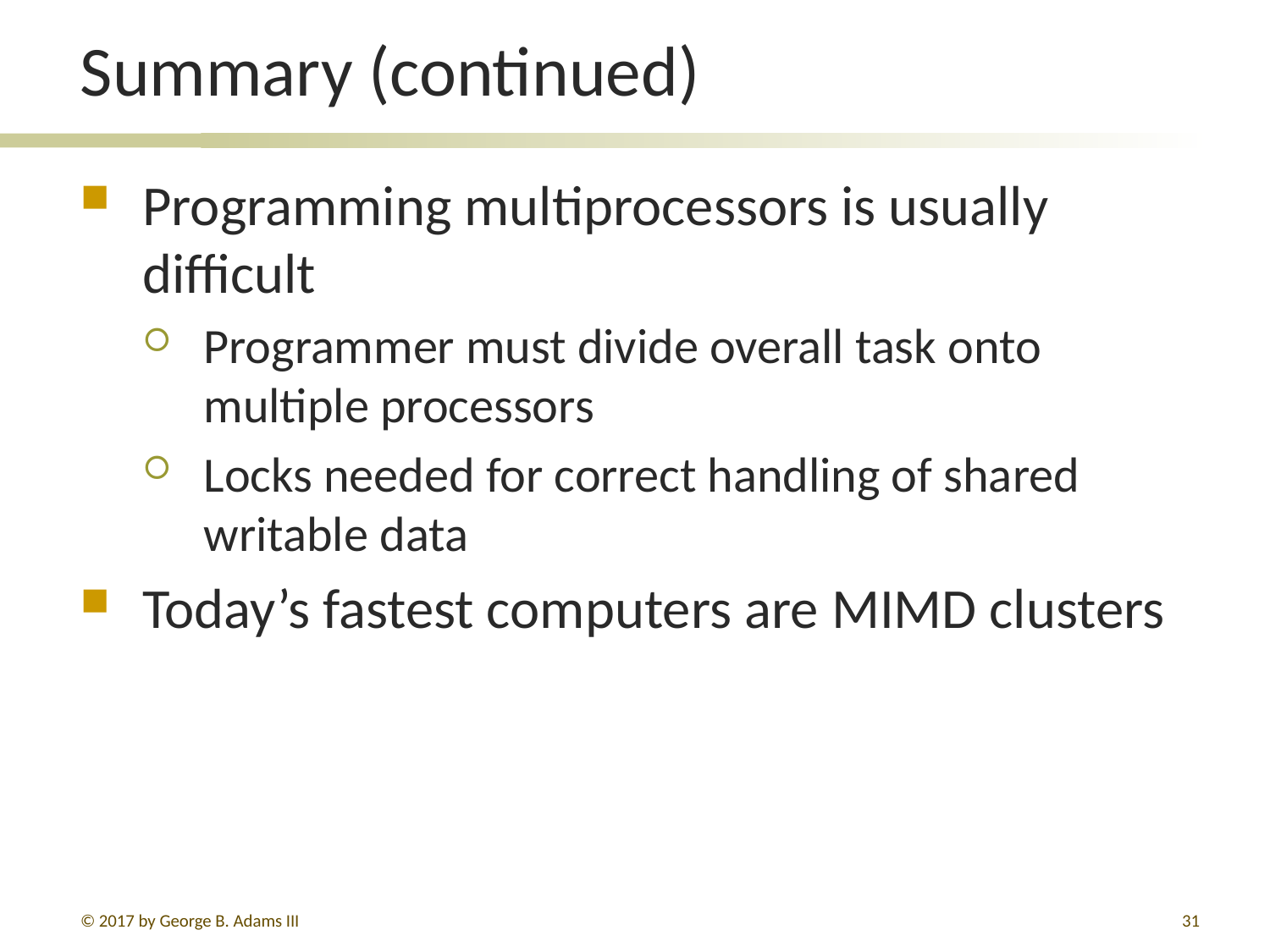

# Summary (continued)
Programming multiprocessors is usually difficult
Programmer must divide overall task onto multiple processors
Locks needed for correct handling of shared writable data
Today’s fastest computers are MIMD clusters
© 2017 by George B. Adams III
31